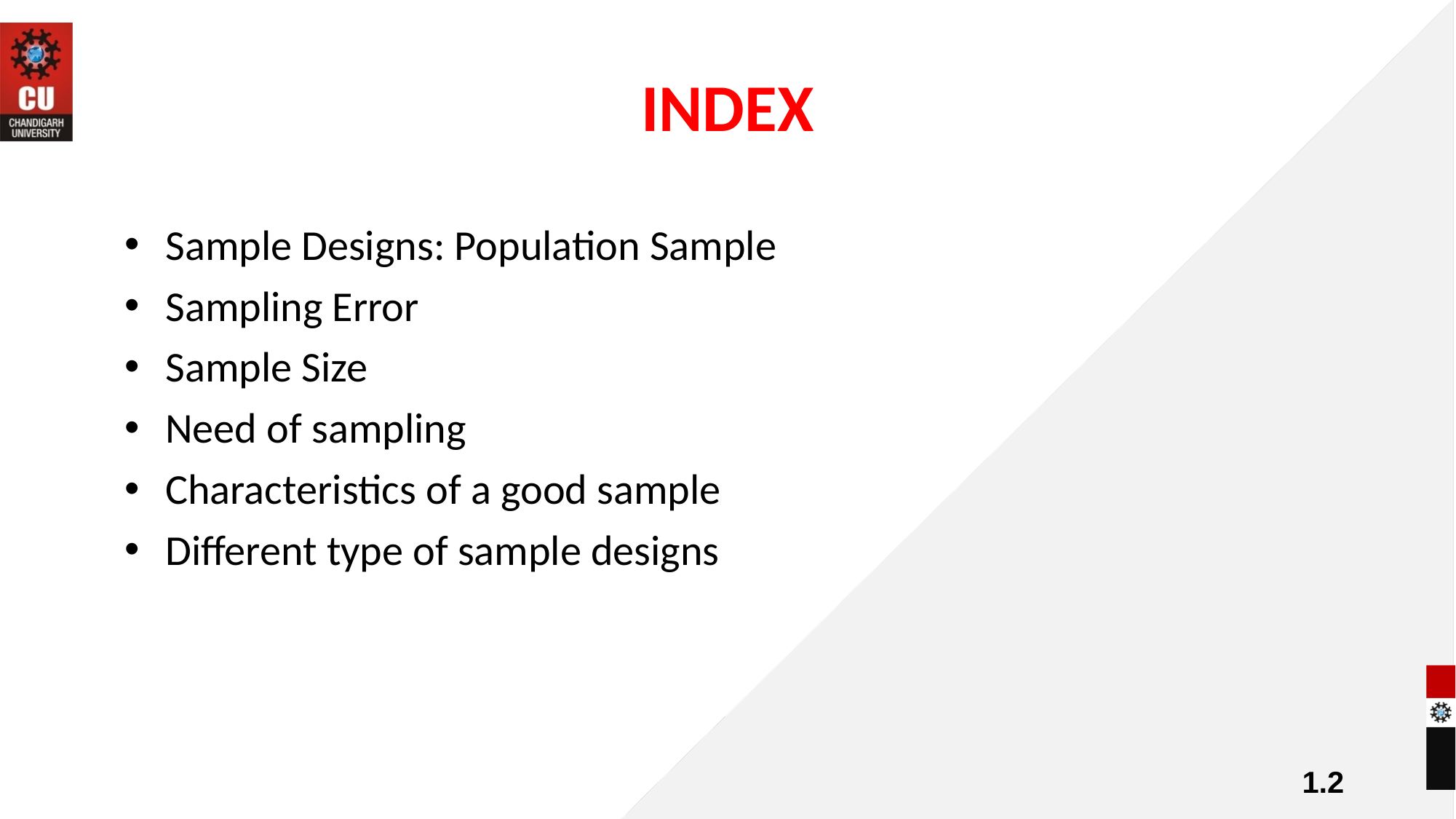

# INDEX
Sample Designs: Population Sample
Sampling Error
Sample Size
Need of sampling
Characteristics of a good sample
Different type of sample designs
1.2